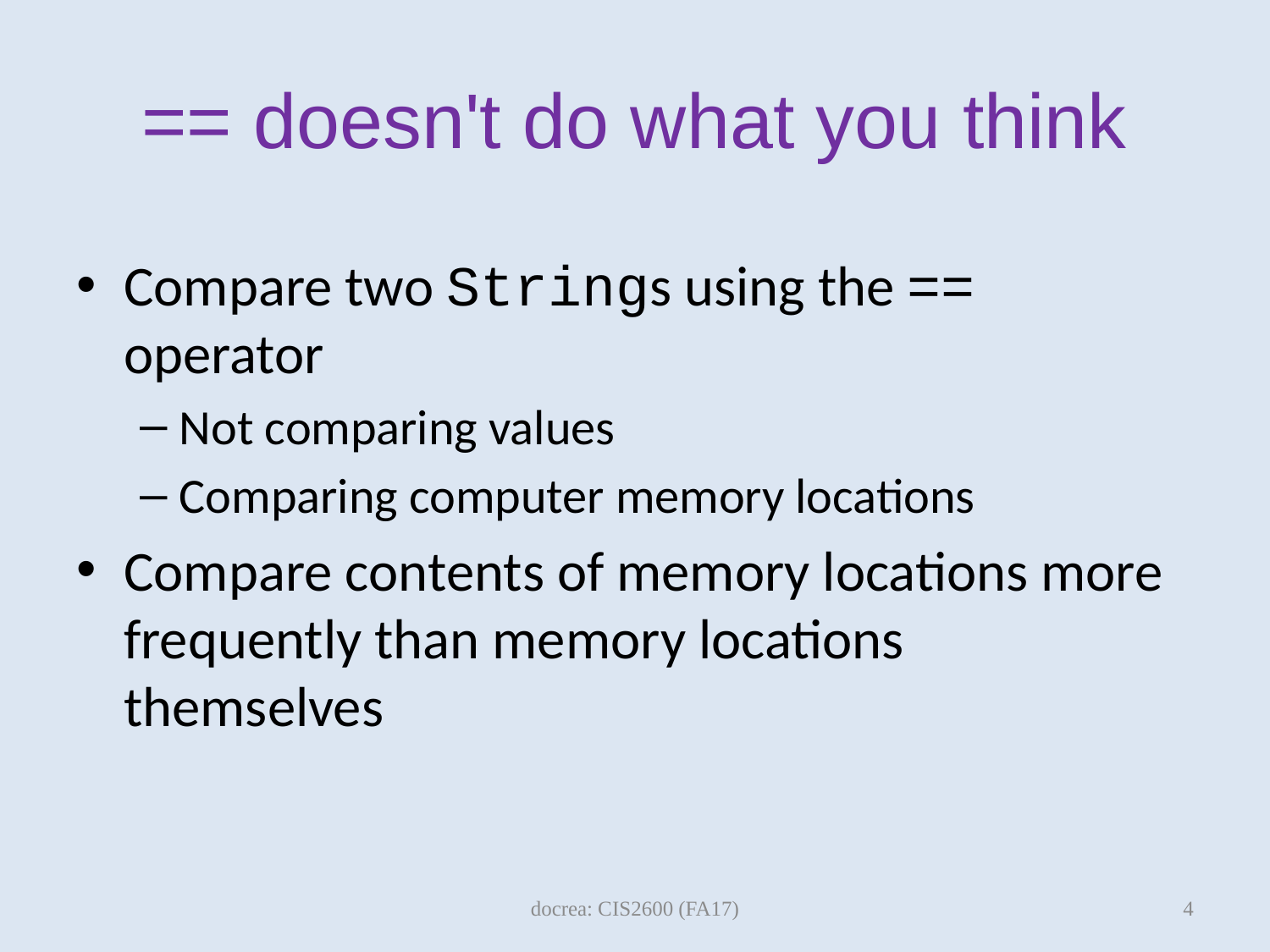

# == doesn't do what you think
Compare two Strings using the == operator
Not comparing values
Comparing computer memory locations
Compare contents of memory locations more frequently than memory locations themselves
4
docrea: CIS2600 (FA17)